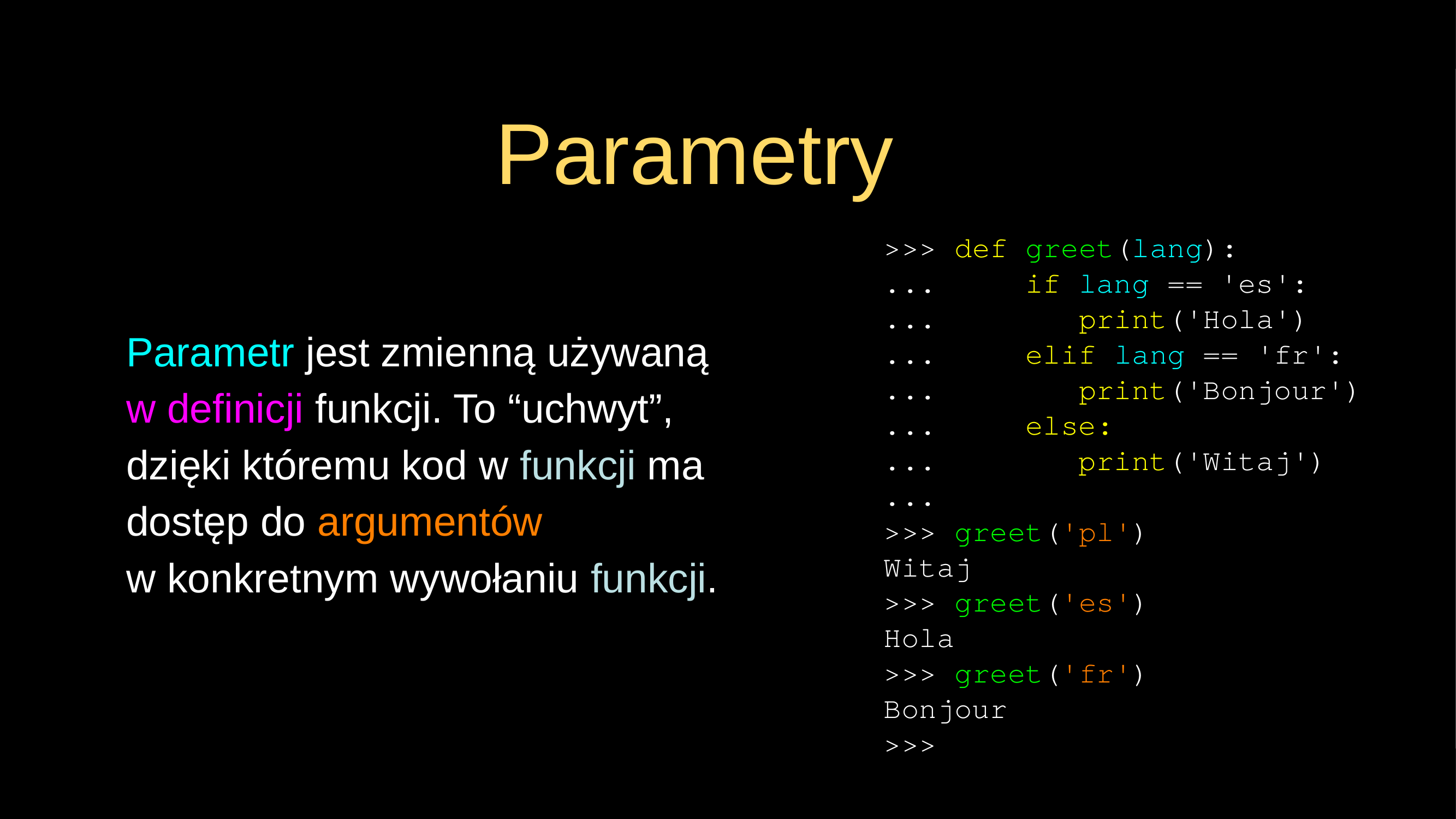

# Parametry
>>> def greet(lang):
...     if lang == 'es':
...        print('Hola')
...     elif lang == 'fr':
...        print('Bonjour')
...     else:
...        print('Witaj')
...
>>> greet('pl')
Witaj
>>> greet('es')
Hola
>>> greet('fr')
Bonjour
>>>

Parametr jest zmienną używaną w definicji funkcji. To “uchwyt”, dzięki któremu kod w funkcji ma dostęp do argumentów w konkretnym wywołaniu funkcji.